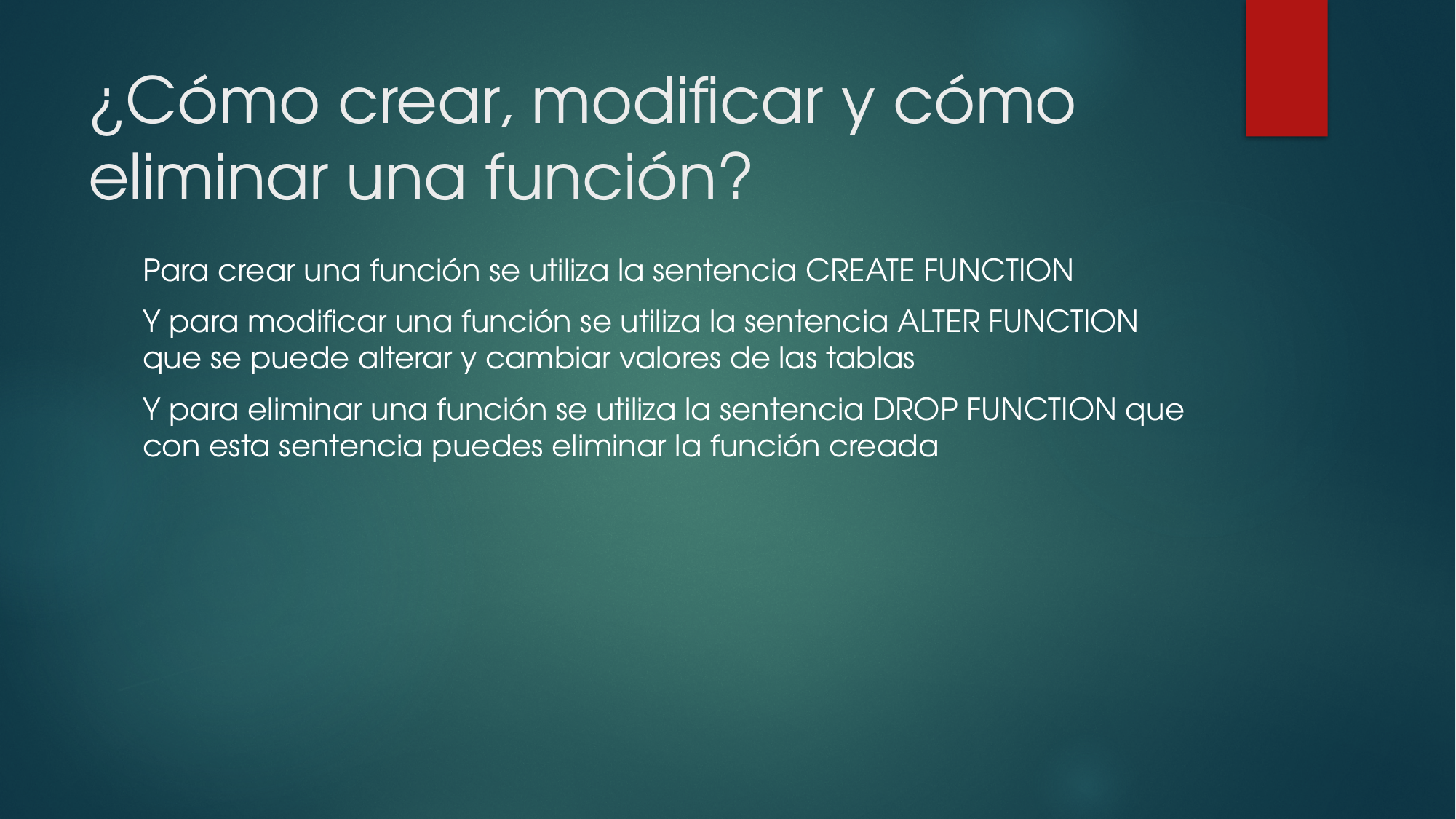

# ¿Cómo crear, modificar y cómo eliminar una función?
Para crear una función se utiliza la sentencia CREATE FUNCTION
Y para modificar una función se utiliza la sentencia ALTER FUNCTION que se puede alterar y cambiar valores de las tablas
Y para eliminar una función se utiliza la sentencia DROP FUNCTION que con esta sentencia puedes eliminar la función creada